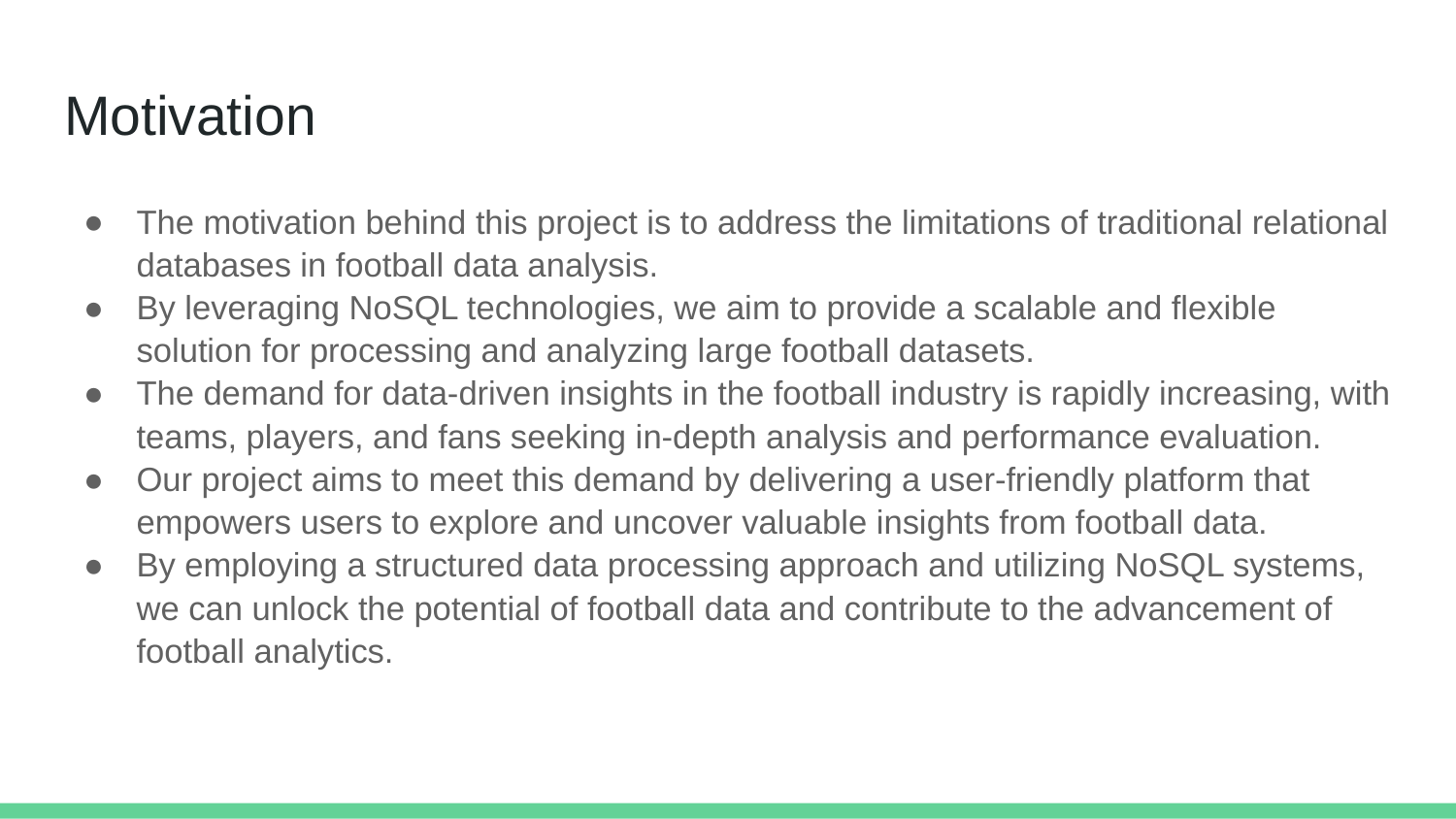

# Motivation
The motivation behind this project is to address the limitations of traditional relational databases in football data analysis.
By leveraging NoSQL technologies, we aim to provide a scalable and flexible solution for processing and analyzing large football datasets.
The demand for data-driven insights in the football industry is rapidly increasing, with teams, players, and fans seeking in-depth analysis and performance evaluation.
Our project aims to meet this demand by delivering a user-friendly platform that empowers users to explore and uncover valuable insights from football data.
By employing a structured data processing approach and utilizing NoSQL systems, we can unlock the potential of football data and contribute to the advancement of football analytics.